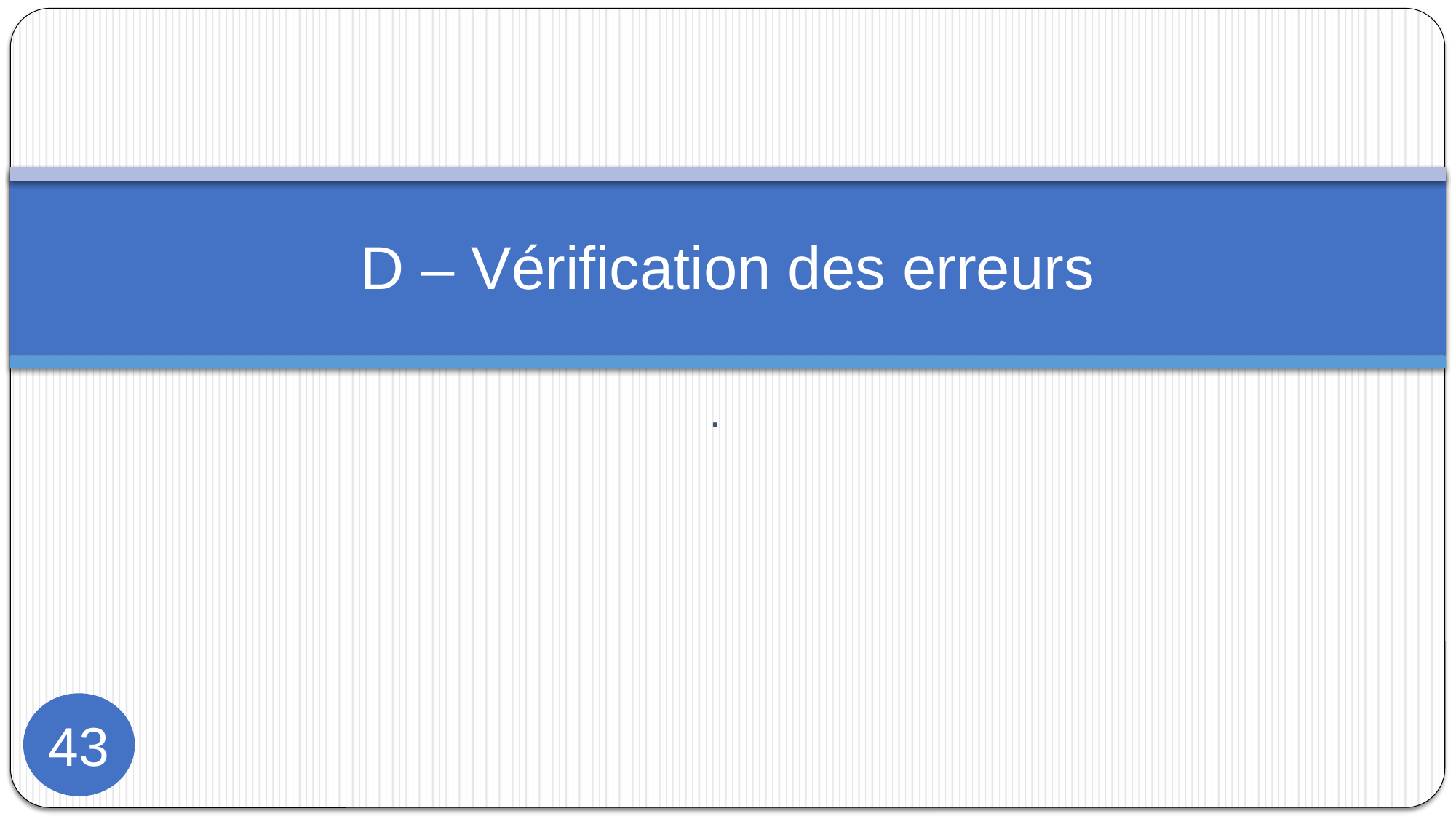

# D – Vérification des erreurs
.
43